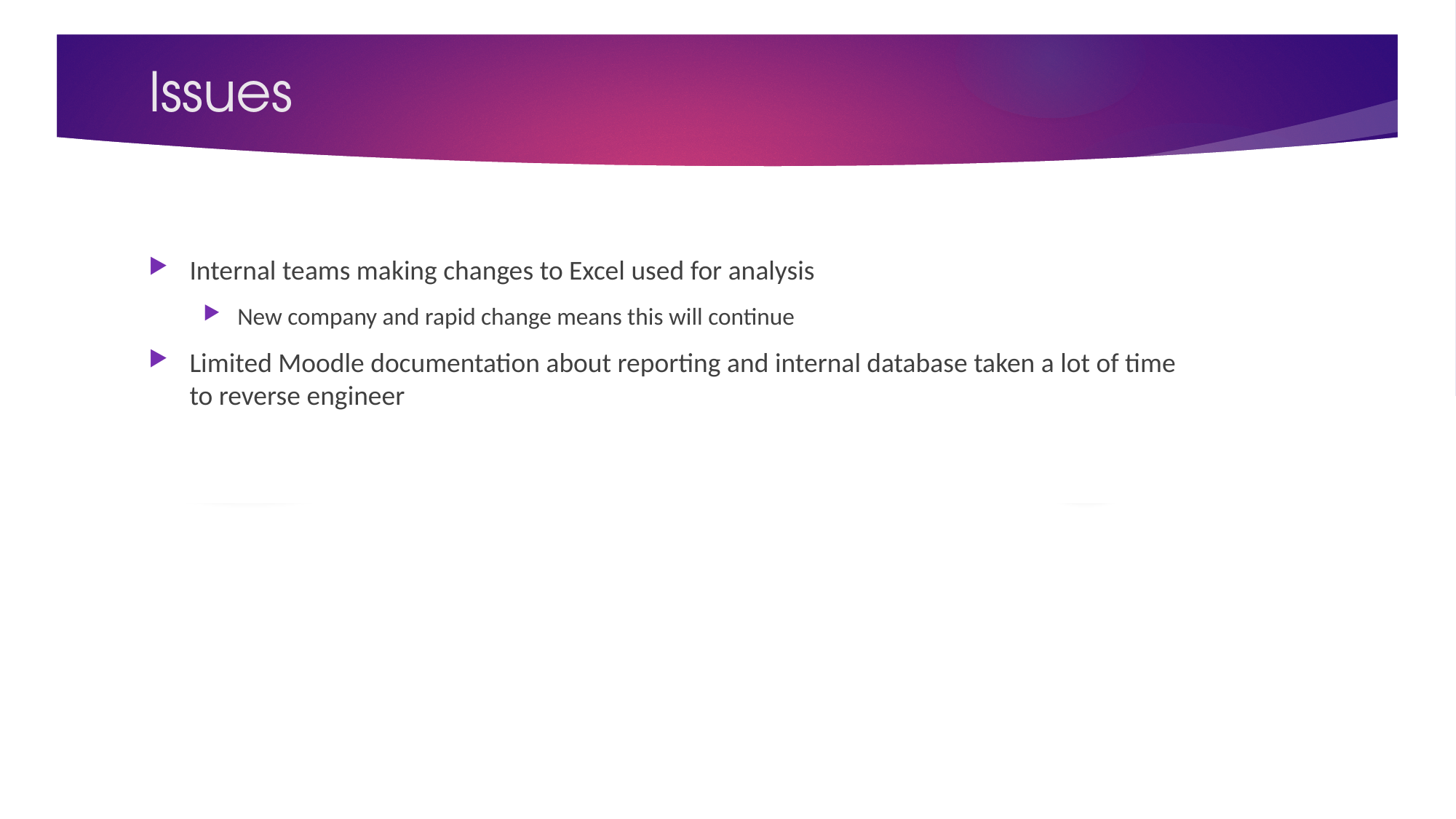

# Issues
Internal teams making changes to Excel used for analysis
New company and rapid change means this will continue
Limited Moodle documentation about reporting and internal database taken a lot of time to reverse engineer